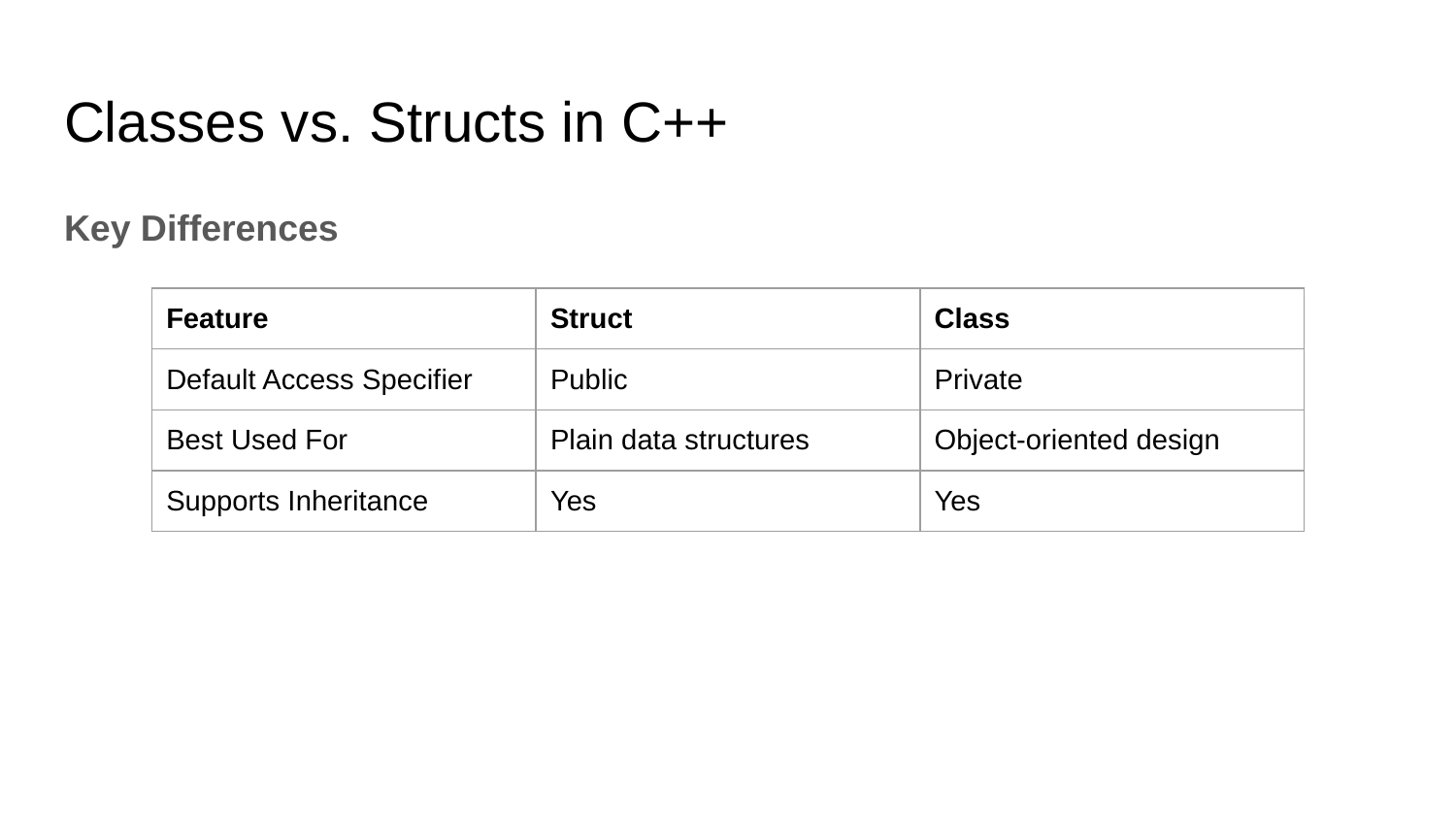

# Classes vs. Structs in C++
Key Differences

| Feature | Struct | Class |
| --- | --- | --- |
| Default Access Specifier | Public | Private |
| Best Used For | Plain data structures | Object-oriented design |
| Supports Inheritance | Yes | Yes |